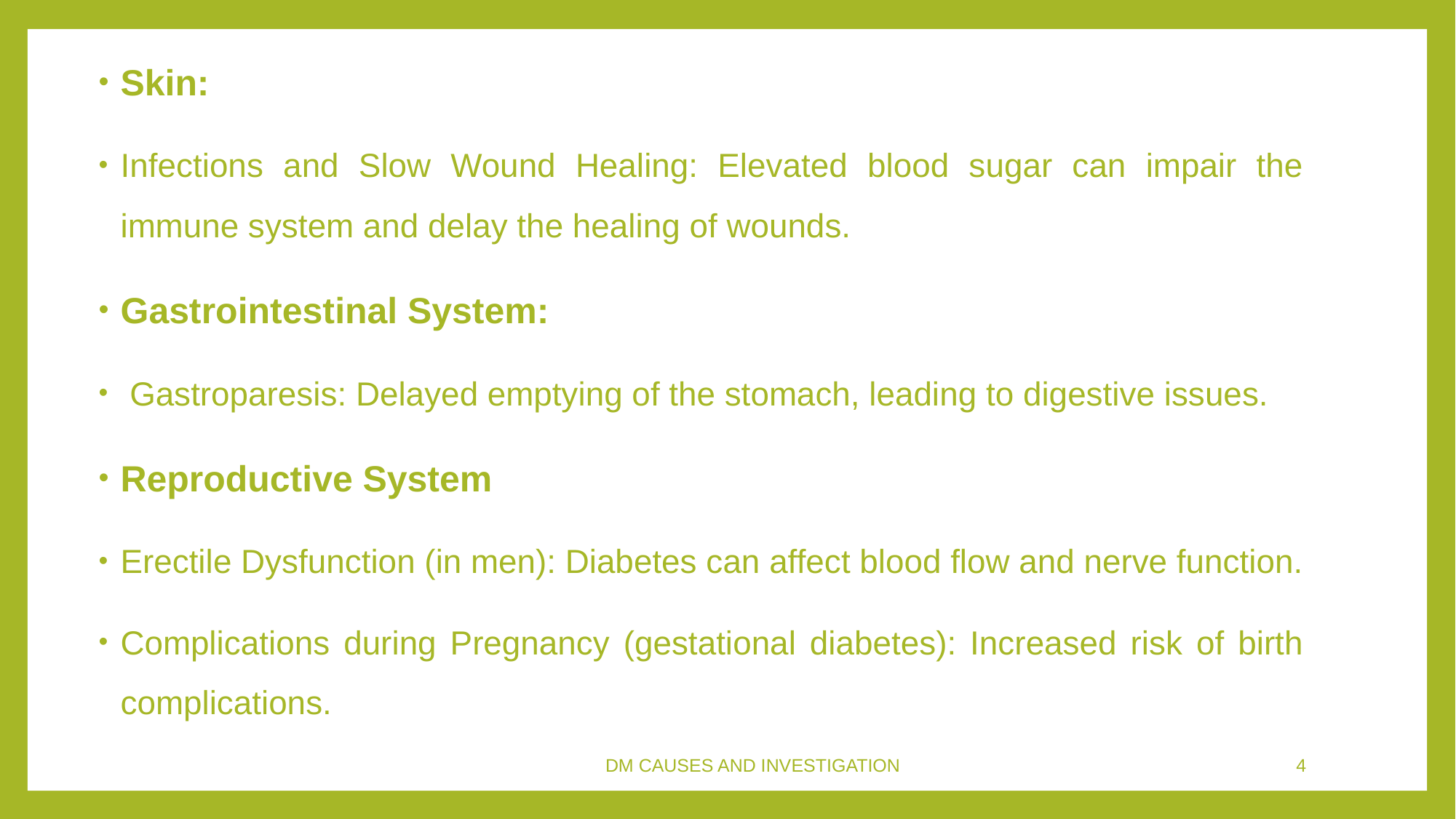

Skin:
Infections and Slow Wound Healing: Elevated blood sugar can impair the immune system and delay the healing of wounds.
Gastrointestinal System:
 Gastroparesis: Delayed emptying of the stomach, leading to digestive issues.
Reproductive System
Erectile Dysfunction (in men): Diabetes can affect blood flow and nerve function.
Complications during Pregnancy (gestational diabetes): Increased risk of birth complications.

DM CAUSES AND INVESTIGATION
4